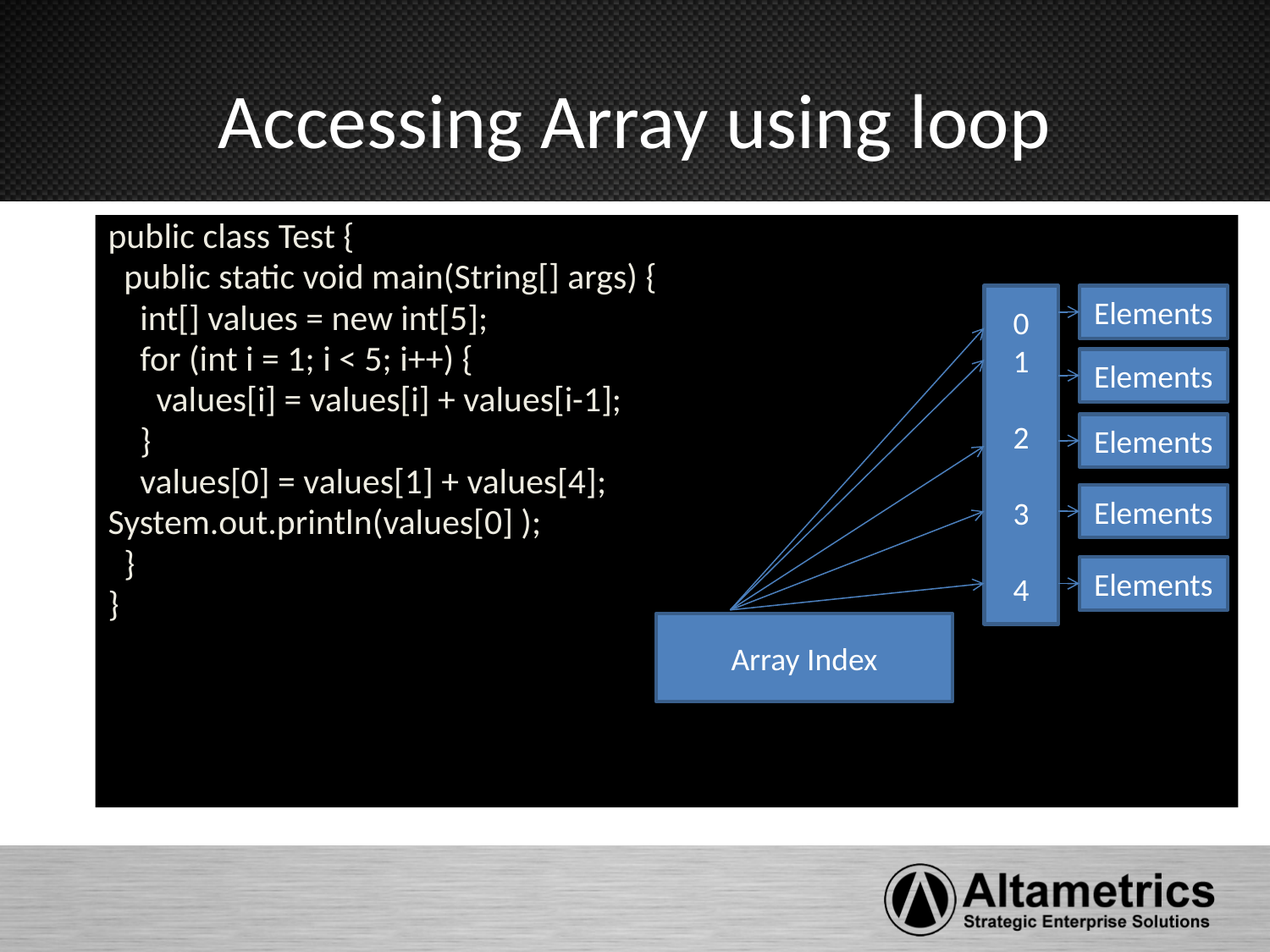

# Accessing Array using loop
public class Test {
  public static void main(String[] args) {
    int[] values = new int[5];
    for (int i = 1; i < 5; i++) {
      values[i] = values[i] + values[i-1];
    }
    values[0] = values[1] + values[4];
System.out.println(values[0] );
  }
}

0
1

2

3

4

Elements
Elements
Elements
Elements
Elements
Array Index